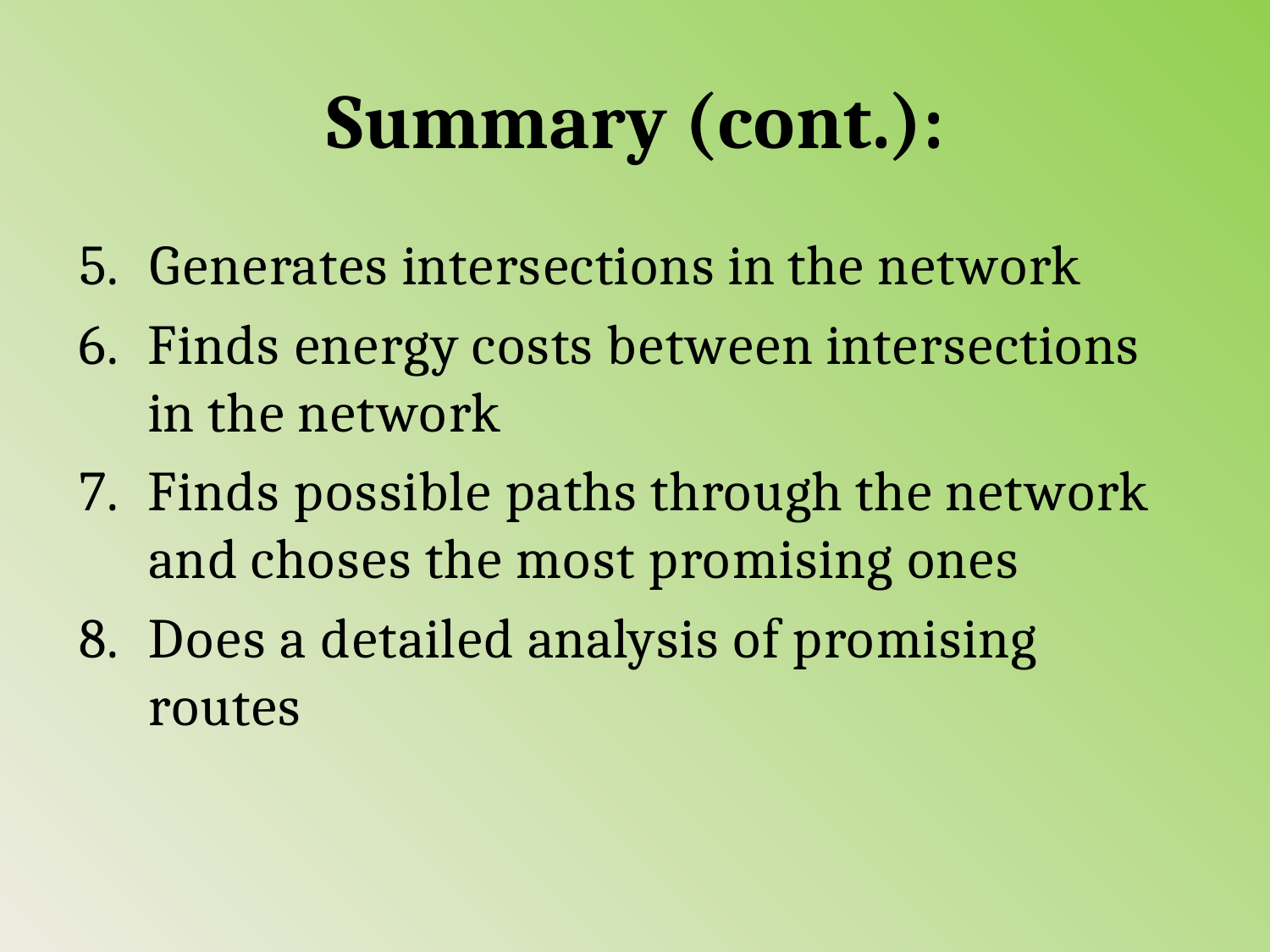

# Summary (cont.):
Generates intersections in the network
Finds energy costs between intersections in the network
Finds possible paths through the network and choses the most promising ones
Does a detailed analysis of promising routes